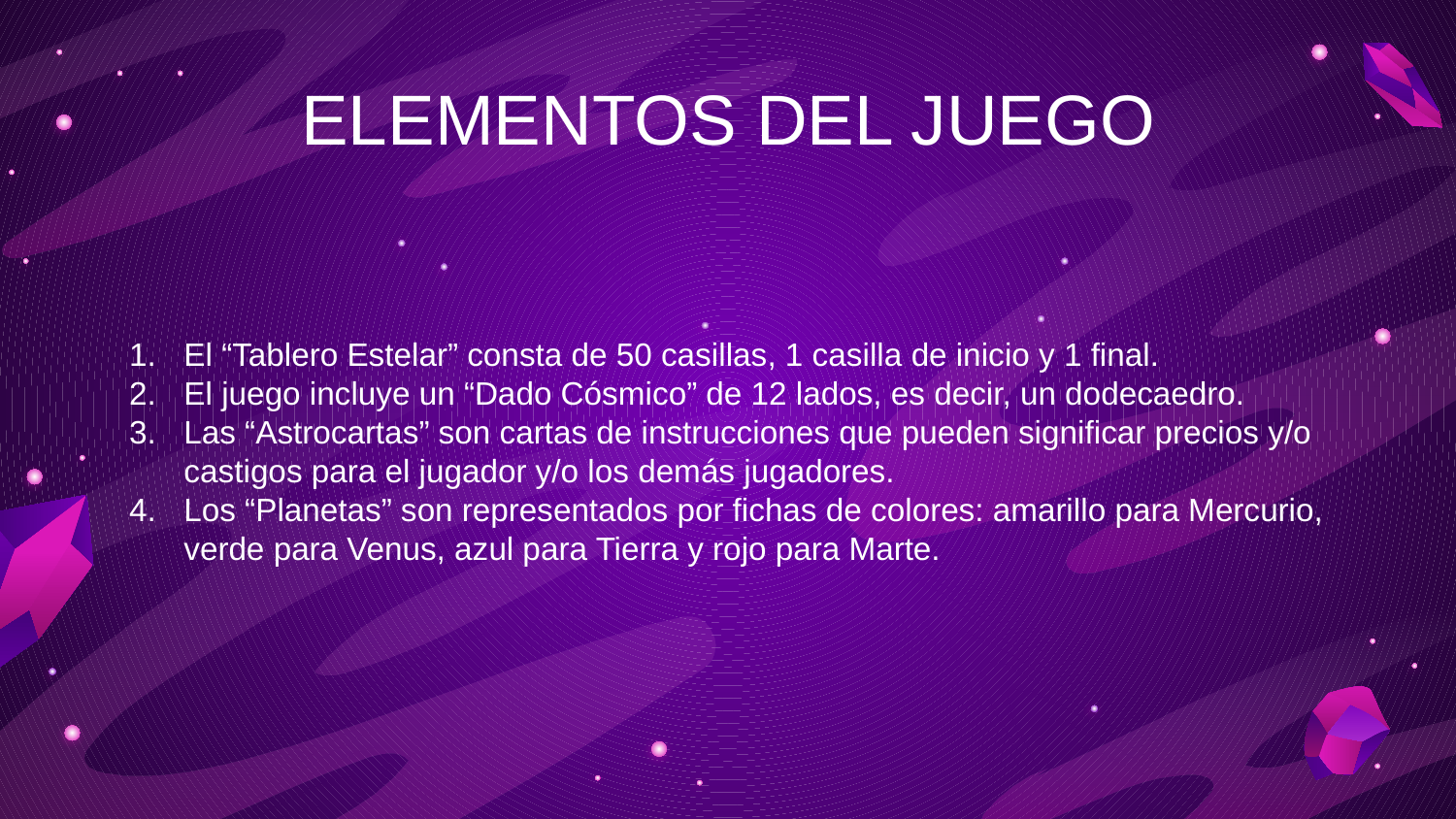

# ELEMENTOS DEL JUEGO
El “Tablero Estelar” consta de 50 casillas, 1 casilla de inicio y 1 final.
El juego incluye un “Dado Cósmico” de 12 lados, es decir, un dodecaedro.
Las “Astrocartas” son cartas de instrucciones que pueden significar precios y/o castigos para el jugador y/o los demás jugadores.
Los “Planetas” son representados por fichas de colores: amarillo para Mercurio, verde para Venus, azul para Tierra y rojo para Marte.